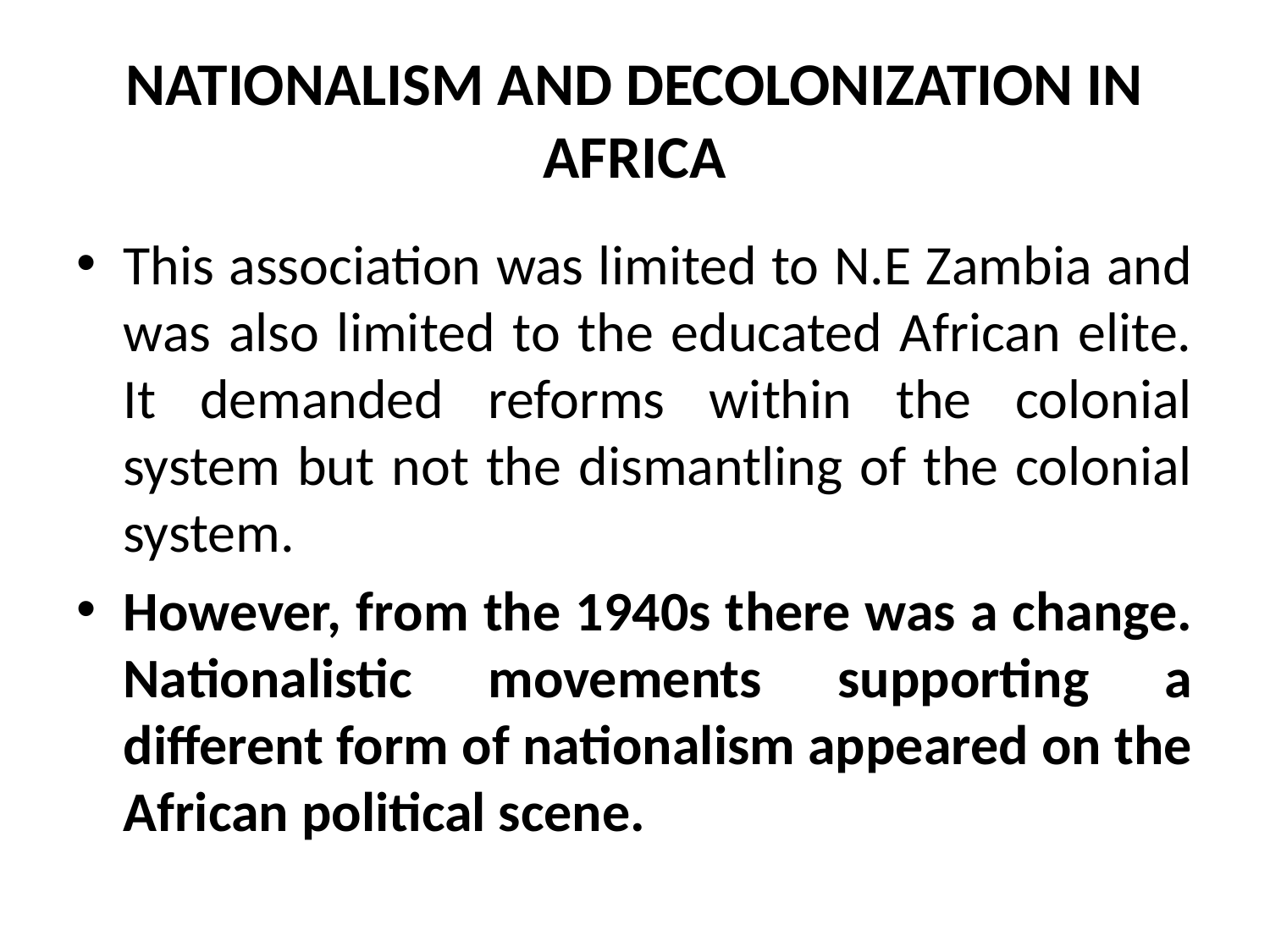

# NATIONALISM AND DECOLONIZATION IN AFRICA
This association was limited to N.E Zambia and was also limited to the educated African elite. It demanded reforms within the colonial system but not the dismantling of the colonial system.
However, from the 1940s there was a change. Nationalistic movements supporting a different form of nationalism appeared on the African political scene.